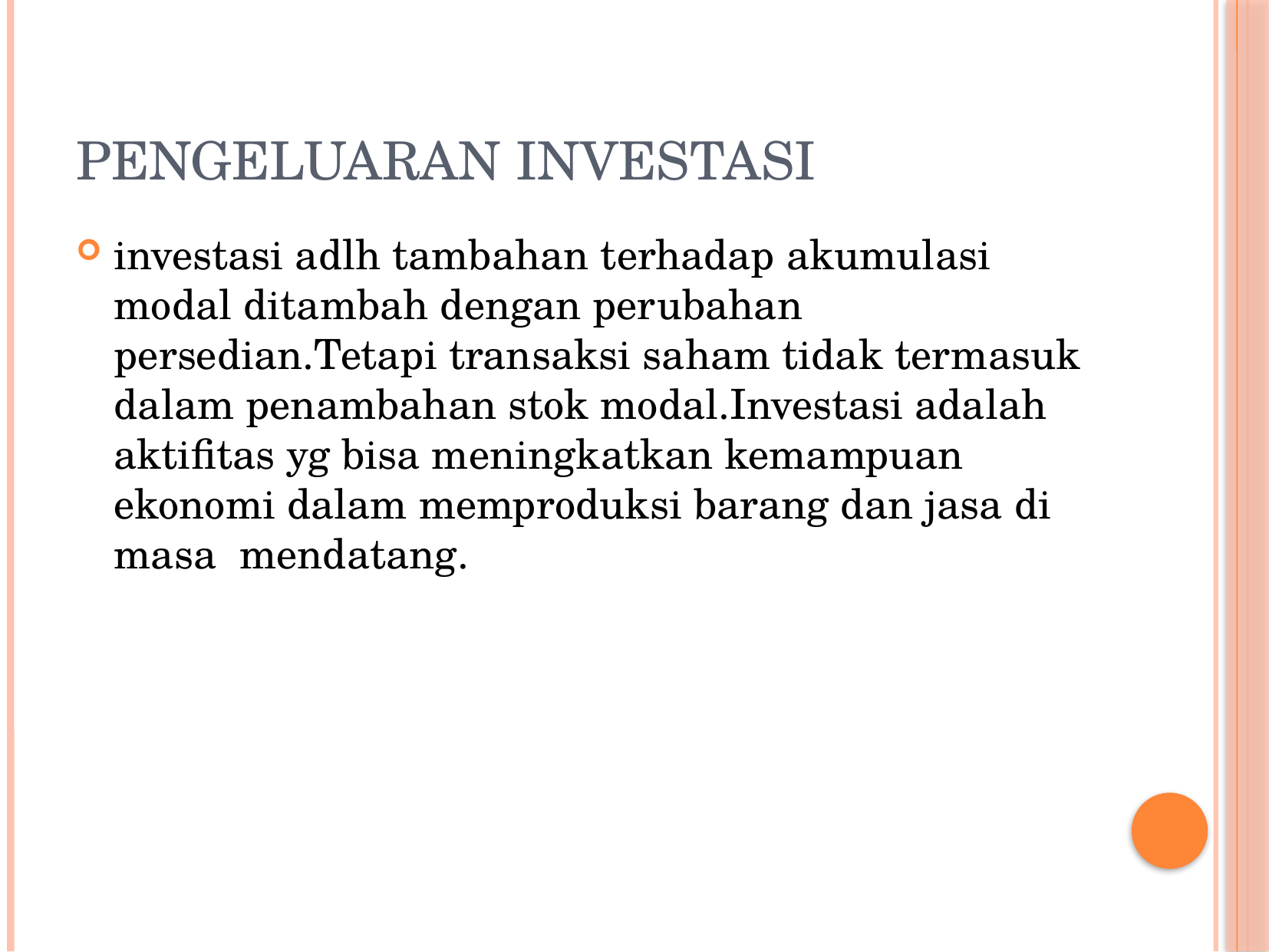

# Pengeluaran Investasi
investasi adlh tambahan terhadap akumulasi modal ditambah dengan perubahan persedian.Tetapi transaksi saham tidak termasuk dalam penambahan stok modal.Investasi adalah aktifitas yg bisa meningkatkan kemampuan ekonomi dalam memproduksi barang dan jasa di masa  mendatang.